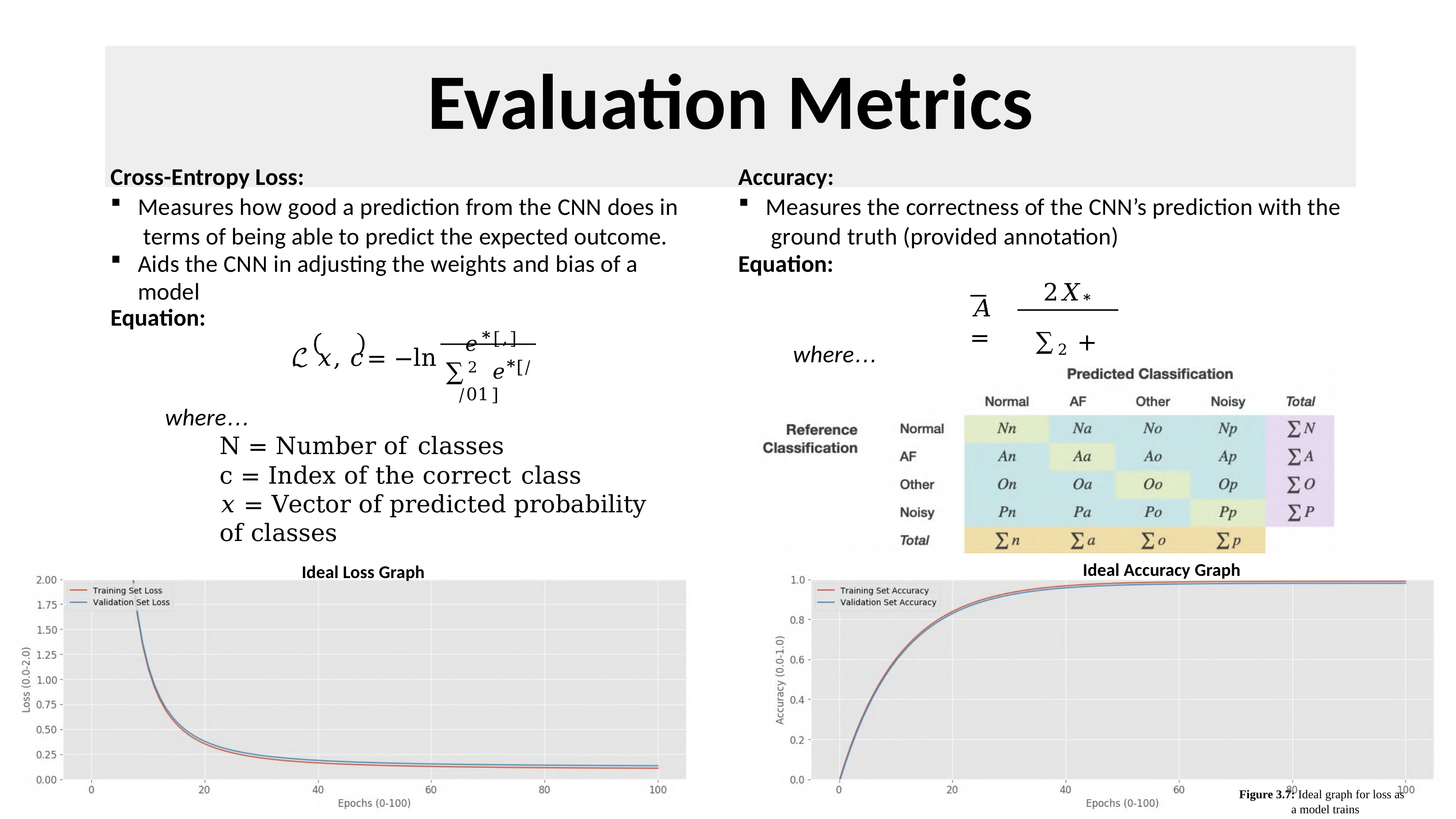

# Evaluation Metrics
Cross-Entropy Loss:
Measures how good a prediction from the CNN does in  terms of being able to predict the expected outcome.
Aids the CNN in adjusting the weights and bias of a model
Equation:
𝑒*[,]
ℒ	𝑥, 𝑐	= −ln ∑2
/01
where…
N = Number of classes
c = Index of the correct class
𝑥 = Vector of predicted probability of classes
Accuracy:
Measures the correctness of the CNN’s prediction with the  ground truth (provided annotation)
Equation:
2𝑋*
∑2 + ∑K
𝐴 =

𝑒*[/]
where…

Ideal Accuracy Graph
Ideal Loss Graph

Figure 3.7: Ideal graph for loss as  a model trains